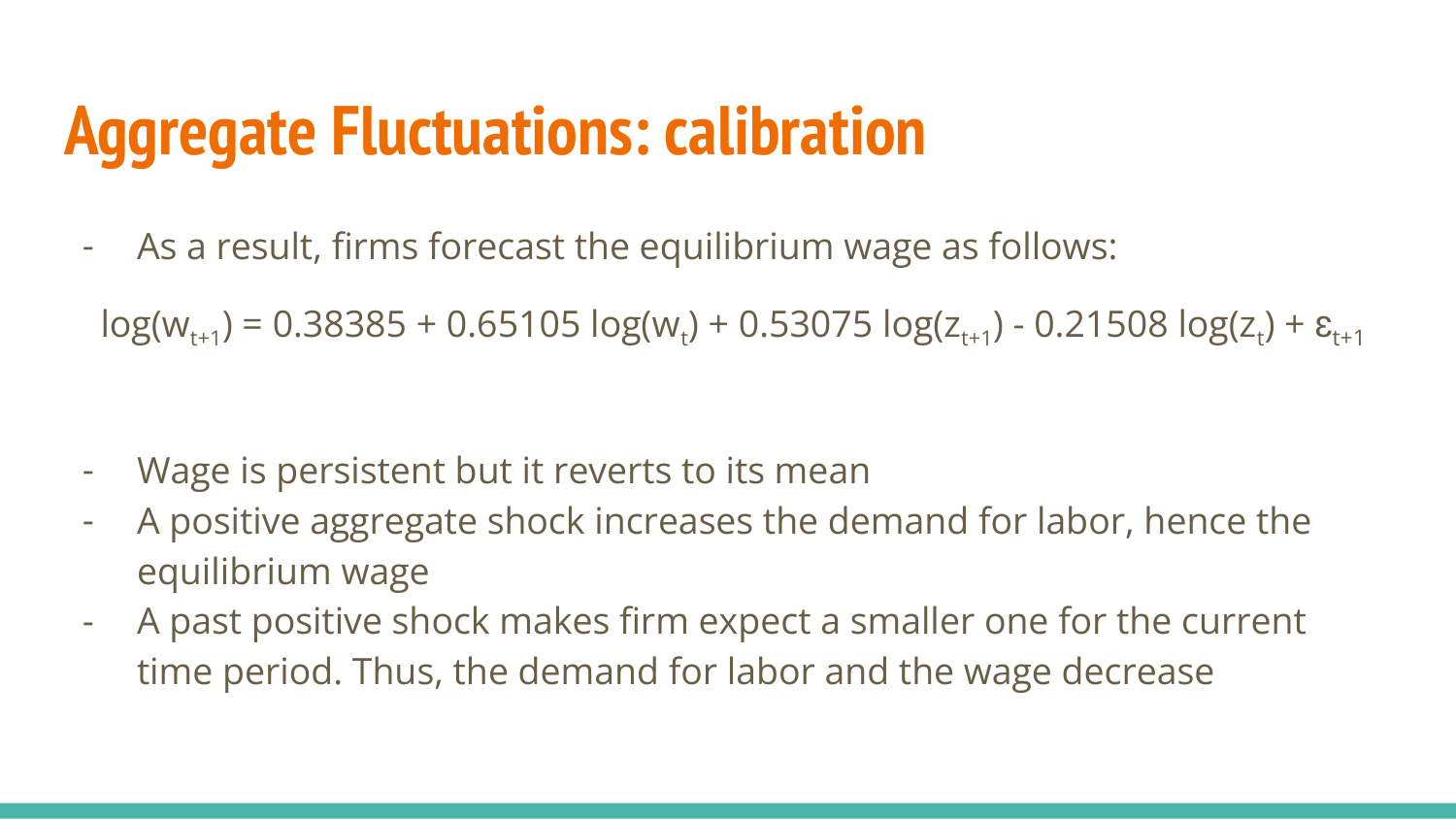

# Aggregate Fluctuations: calibration
As a result, firms forecast the equilibrium wage as follows:
log(wt+1) = 0.38385 + 0.65105 log(wt) + 0.53075 log(zt+1) - 0.21508 log(zt) + ɛt+1

Wage is persistent but it reverts to its mean
A positive aggregate shock increases the demand for labor, hence the equilibrium wage
A past positive shock makes firm expect a smaller one for the current time period. Thus, the demand for labor and the wage decrease